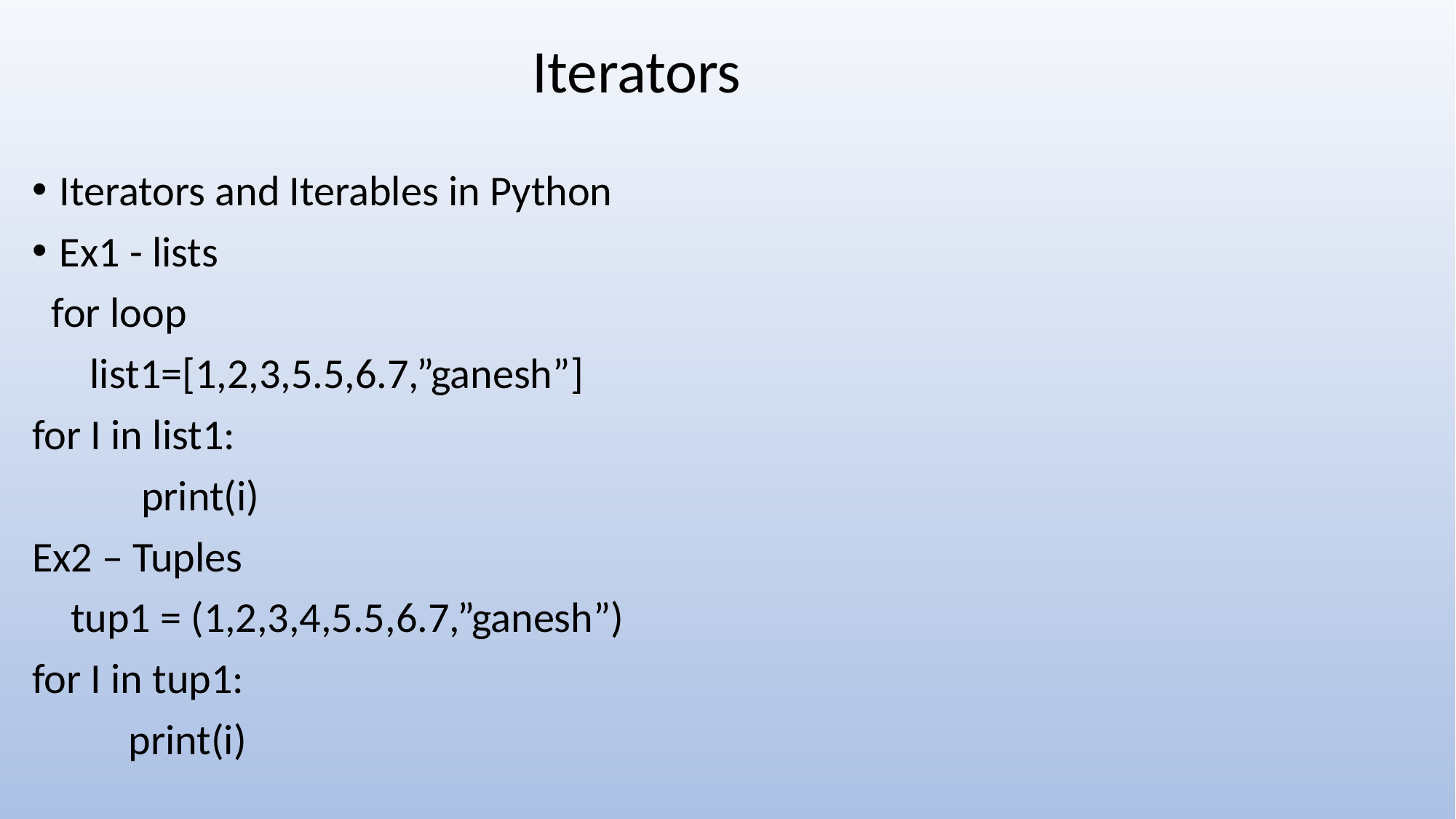

# Iterators
Iterators and Iterables in Python
Ex1 - lists
  for loop
      list1=[1,2,3,5.5,6.7,”ganesh”]
for I in list1:
	print(i)
Ex2 – Tuples
    tup1 = (1,2,3,4,5.5,6.7,”ganesh”)
for I in tup1:
          print(i)